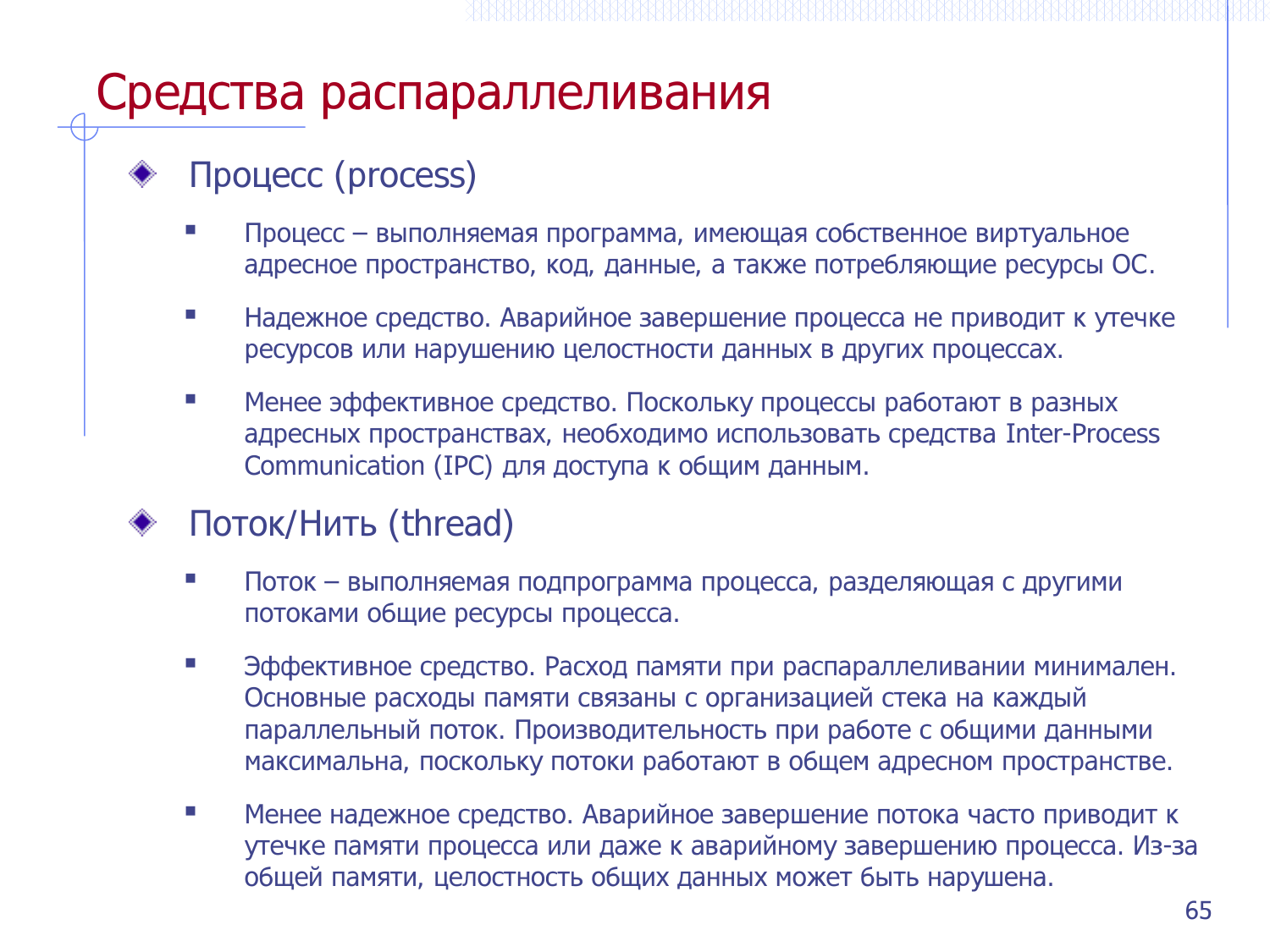

# Средства распараллеливания
Процесс (process)
Процесс – выполняемая программа, имеющая собственное виртуальное адресное пространство, код, данные, а также потребляющие ресурсы ОС.
Надежное средство. Аварийное завершение процесса не приводит к утечке ресурсов или нарушению целостности данных в других процессах.
Менее эффективное средство. Поскольку процессы работают в разных адресных пространствах, необходимо использовать средства Inter-Process Communication (IPC) для доступа к общим данным.
Поток/Нить (thread)
Поток – выполняемая подпрограмма процесса, разделяющая с другими потоками общие ресурсы процесса.
Эффективное средство. Расход памяти при распараллеливании минимален. Основные расходы памяти связаны с организацией стека на каждый параллельный поток. Производительность при работе с общими данными максимальна, поскольку потоки работают в общем адресном пространстве.
Менее надежное средство. Аварийное завершение потока часто приводит к утечке памяти процесса или даже к аварийному завершению процесса. Из-за общей памяти, целостность общих данных может быть нарушена.
65